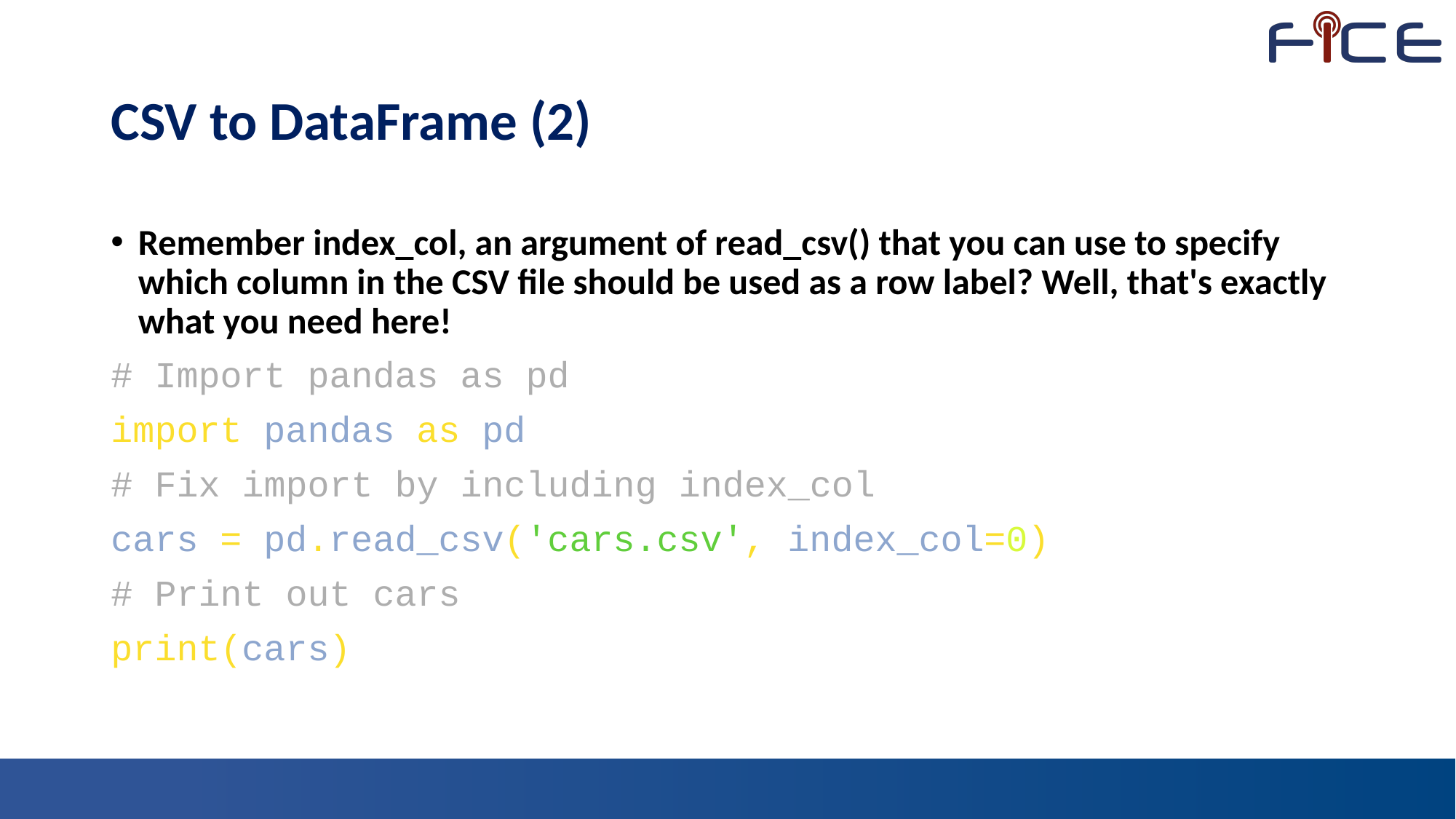

# CSV to DataFrame (2)
Remember index_col, an argument of read_csv() that you can use to specify which column in the CSV file should be used as a row label? Well, that's exactly what you need here!
# Import pandas as pd
import pandas as pd
# Fix import by including index_col
cars = pd.read_csv('cars.csv', index_col=0)
# Print out cars
print(cars)